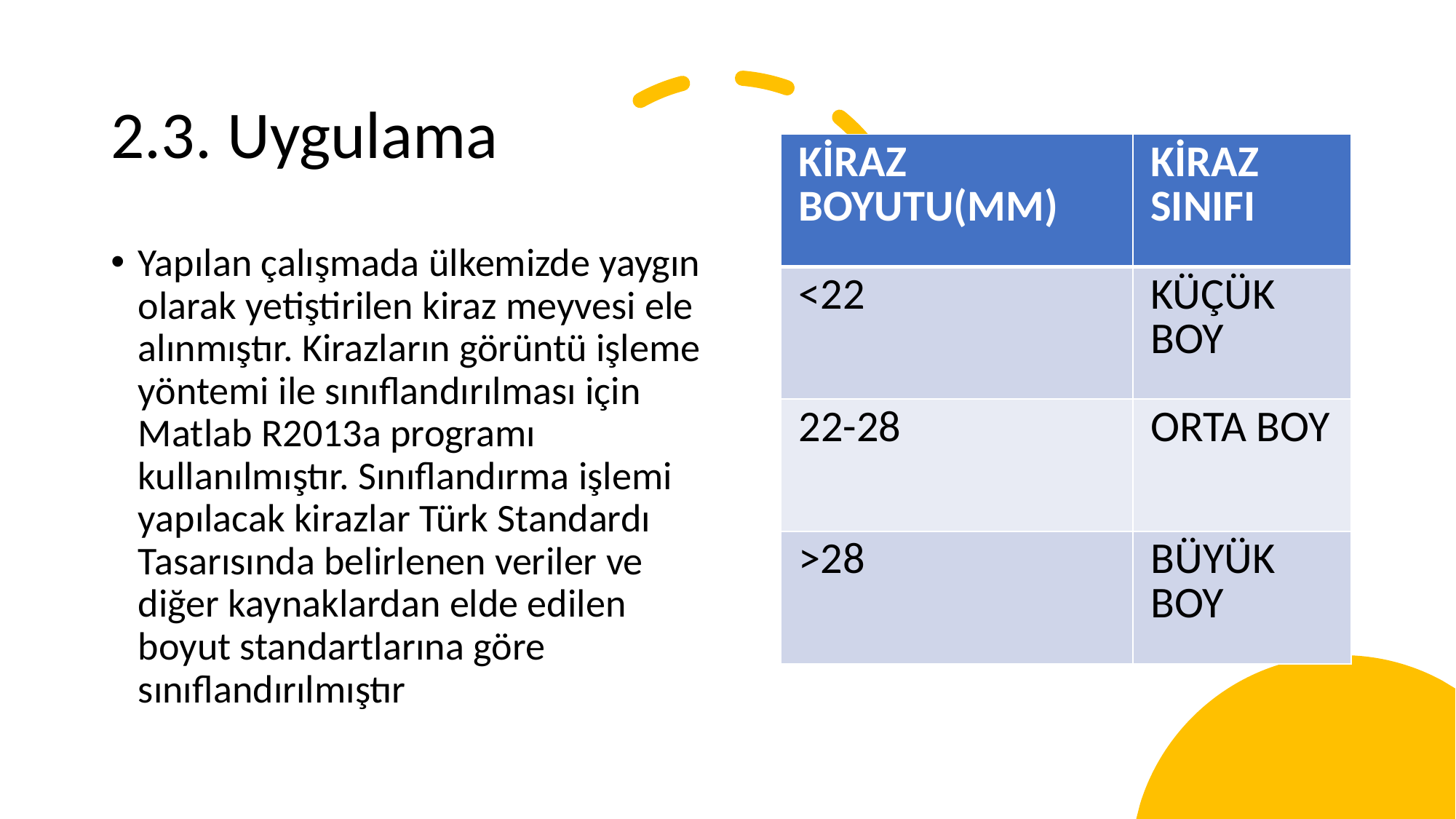

# 2.3. Uygulama

| KİRAZ BOYUTU(MM) | KİRAZ SINIFI |
| --- | --- |
| <22 | KÜÇÜK BOY |
| 22-28 | ORTA BOY |
| >28 | BÜYÜK BOY |
Yapılan çalışmada ülkemizde yaygın olarak yetiştirilen kiraz meyvesi ele alınmıştır. Kirazların görüntü işleme yöntemi ile sınıflandırılması için Matlab R2013a programı kullanılmıştır. Sınıflandırma işlemi yapılacak kirazlar Türk Standardı Tasarısında belirlenen veriler ve diğer kaynaklardan elde edilen boyut standartlarına göre sınıflandırılmıştır